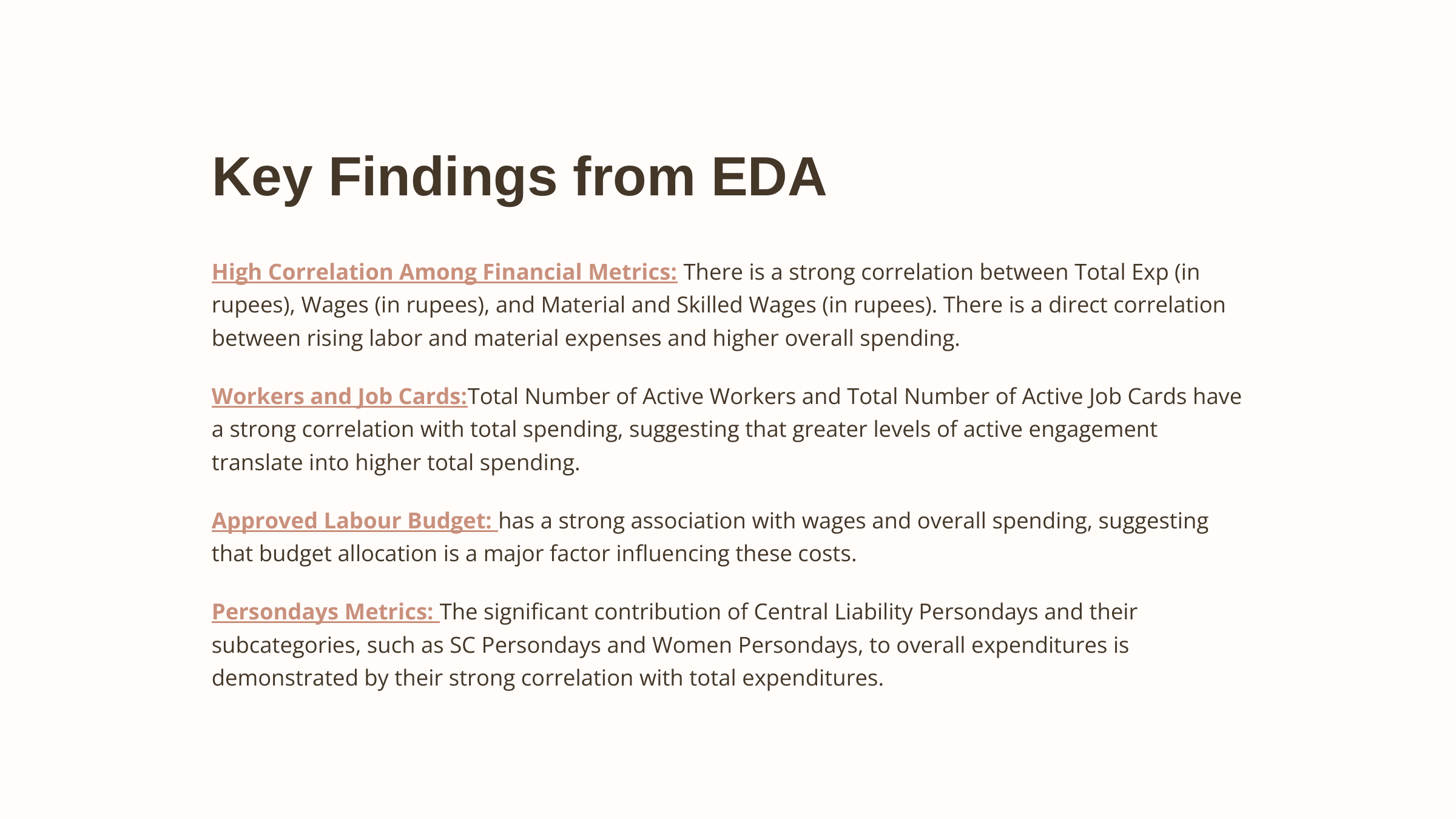

Key Findings from EDA
High Correlation Among Financial Metrics: There is a strong correlation between Total Exp (in rupees), Wages (in rupees), and Material and Skilled Wages (in rupees). There is a direct correlation between rising labor and material expenses and higher overall spending.
Workers and Job Cards:Total Number of Active Workers and Total Number of Active Job Cards have a strong correlation with total spending, suggesting that greater levels of active engagement translate into higher total spending.
Approved Labour Budget: has a strong association with wages and overall spending, suggesting that budget allocation is a major factor influencing these costs.
Persondays Metrics: The significant contribution of Central Liability Persondays and their subcategories, such as SC Persondays and Women Persondays, to overall expenditures is demonstrated by their strong correlation with total expenditures.